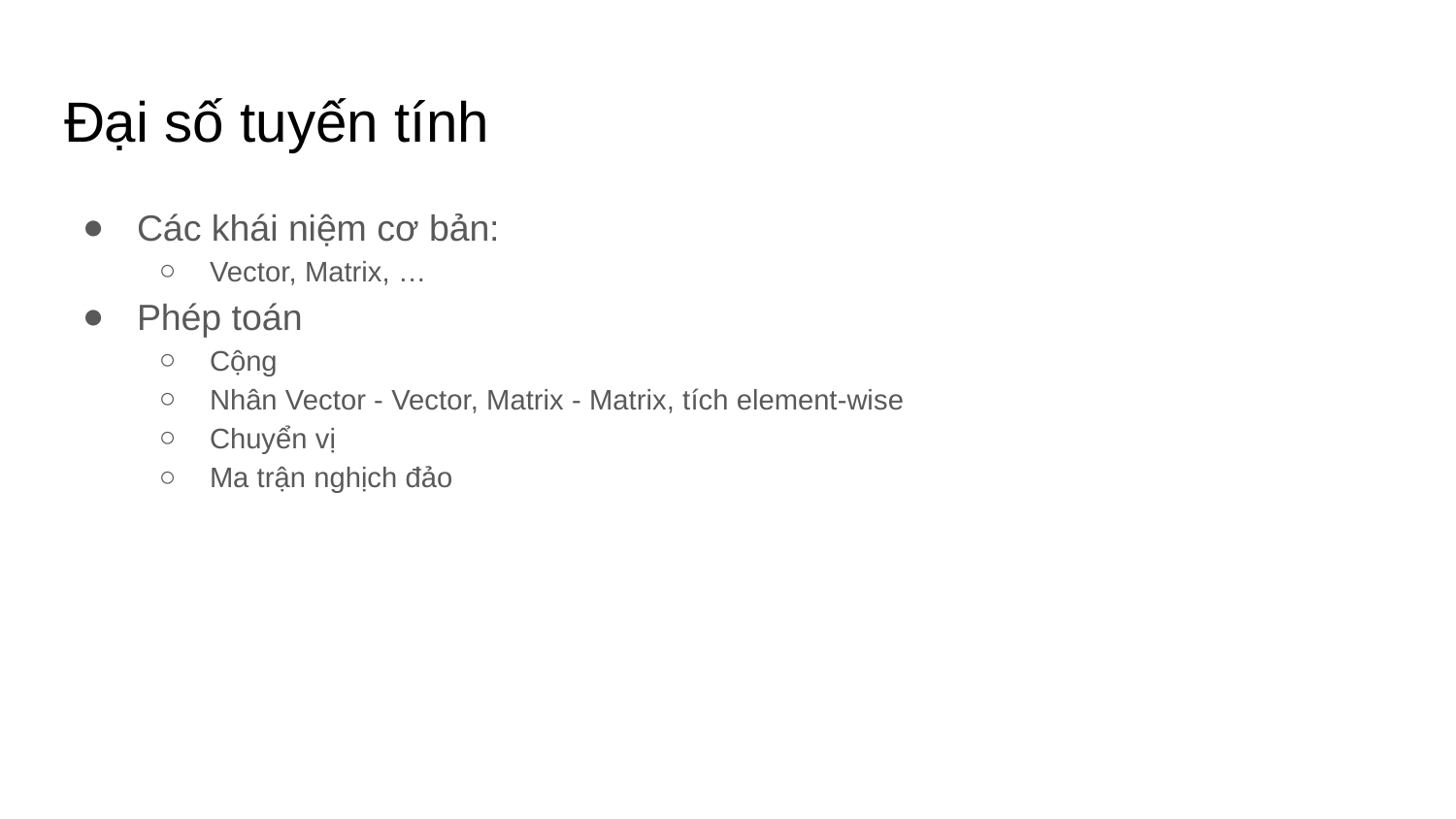

# Đại số tuyến tính
Các khái niệm cơ bản:
Vector, Matrix, …
Phép toán
Cộng
Nhân Vector - Vector, Matrix - Matrix, tích element-wise
Chuyển vị
Ma trận nghịch đảo